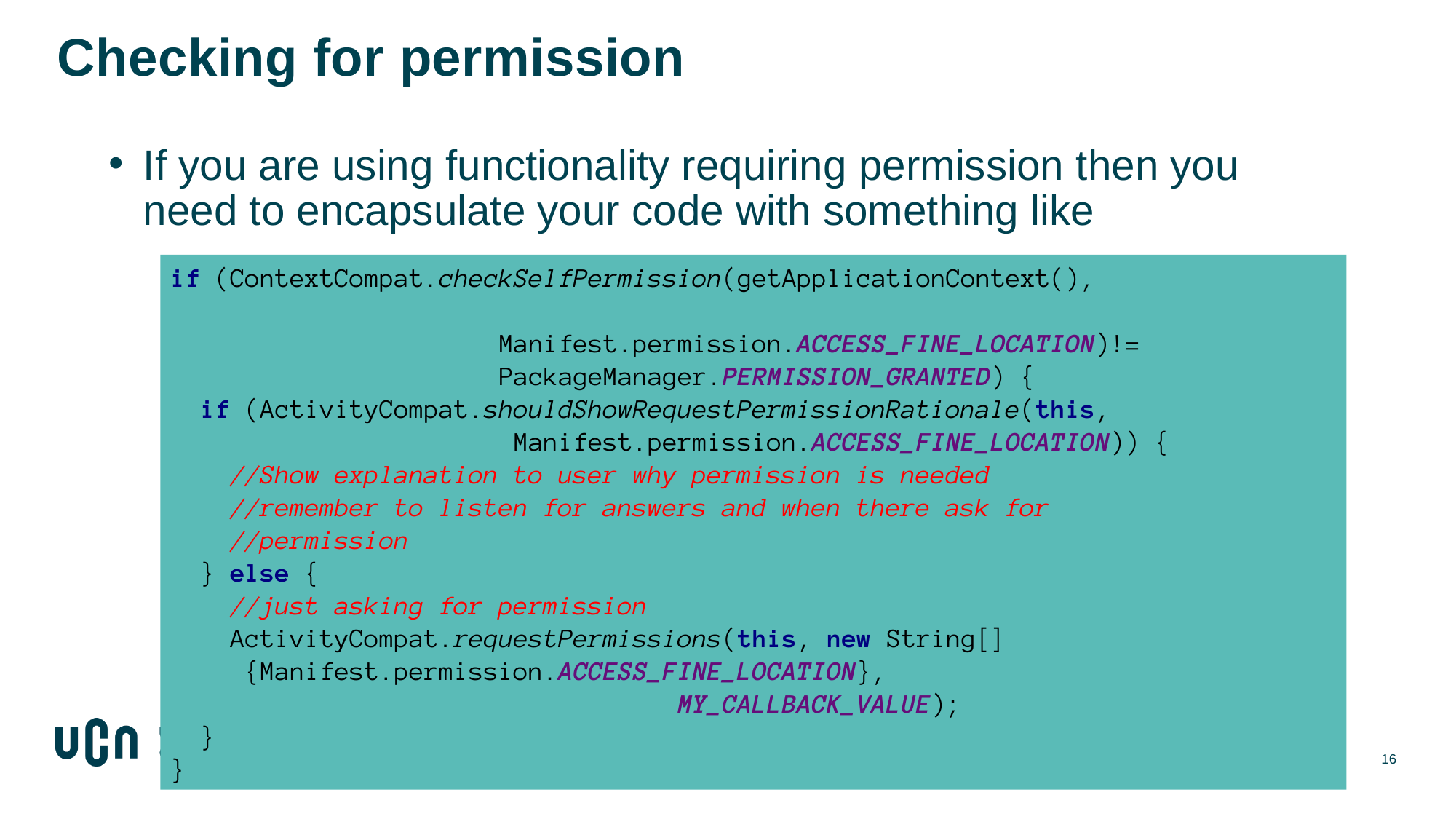

# Checking for permission
If you are using functionality requiring permission then you need to encapsulate your code with something like
if (ContextCompat.checkSelfPermission(getApplicationContext(),
                      Manifest.permission.ACCESS_FINE_LOCATION)!=
                      PackageManager.PERMISSION_GRANTED) {
  if (ActivityCompat.shouldShowRequestPermissionRationale(this,
                       Manifest.permission.ACCESS_FINE_LOCATION)) {
    //Show explanation to user why permission is needed
    //remember to listen for answers and when there ask for
    //permission
  } else {
    //just asking for permission
    ActivityCompat.requestPermissions(this, new String[]
     {Manifest.permission.ACCESS_FINE_LOCATION},
                                  MY_CALLBACK_VALUE);
  }
}
16